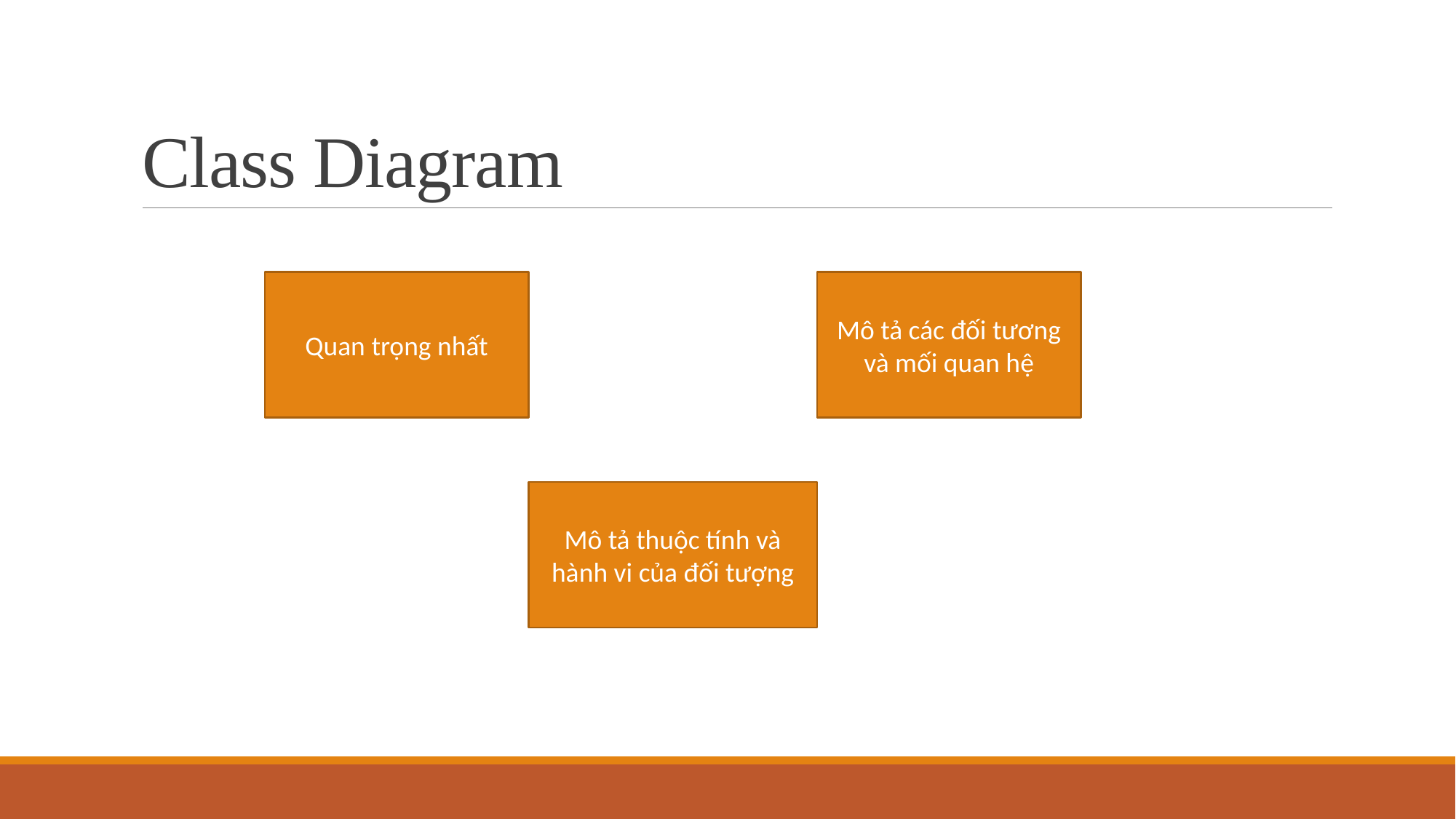

# Class Diagram
Quan trọng nhất
Mô tả các đối tương và mối quan hệ
Mô tả thuộc tính và hành vi của đối tượng